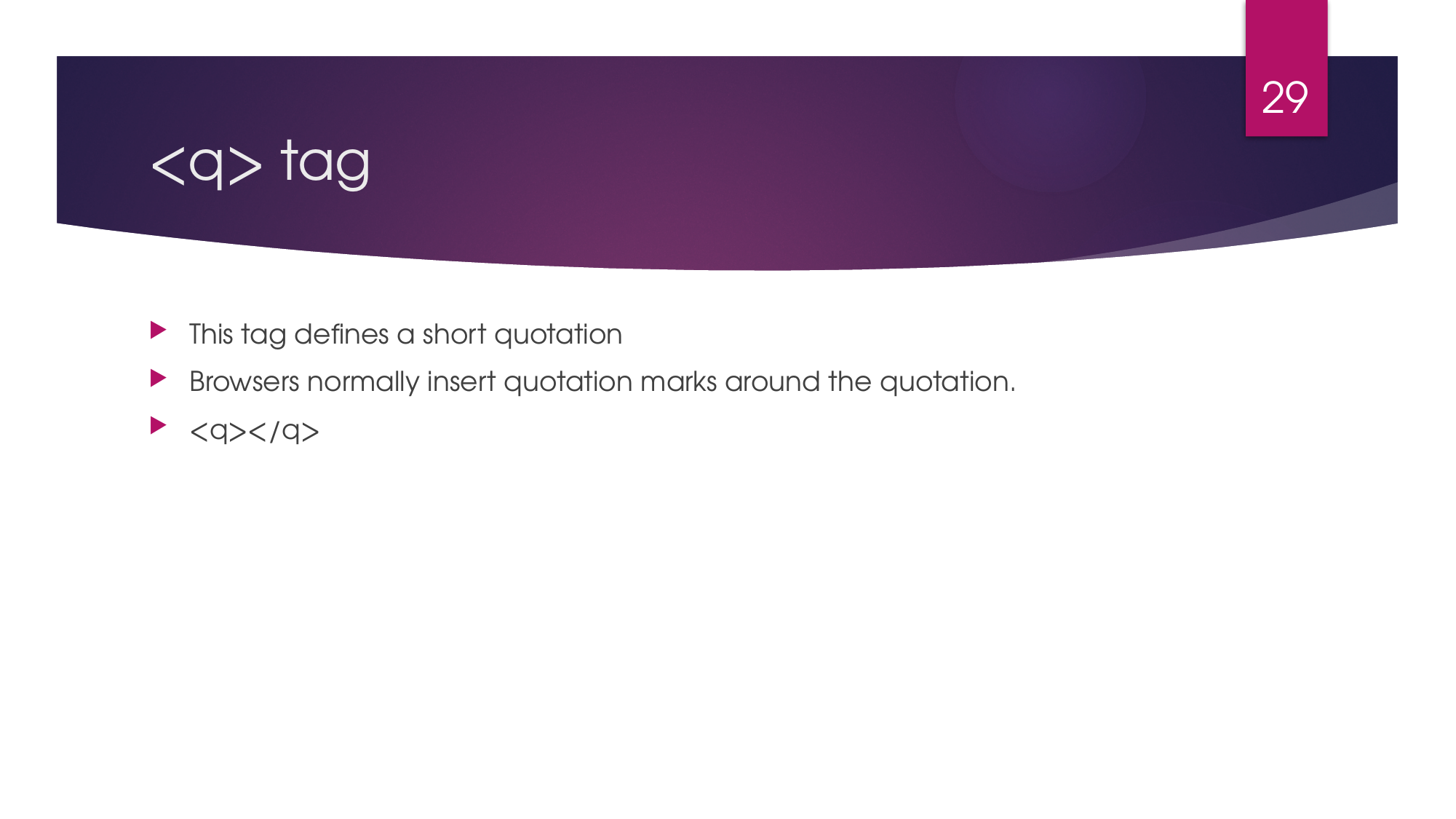

29
# <q> tag
This tag defines a short quotation
Browsers normally insert quotation marks around the quotation.
<q></q>